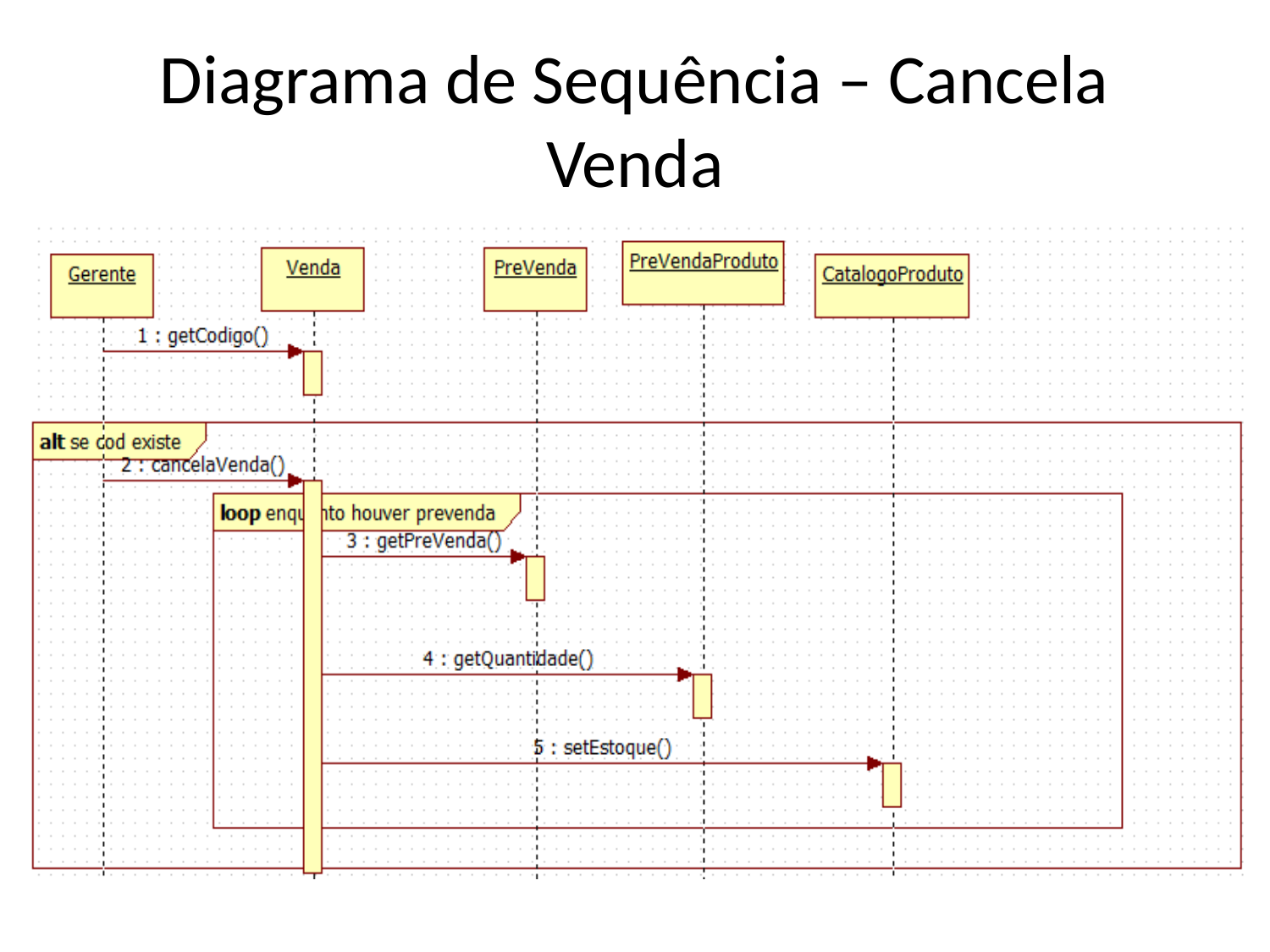

# Diagrama de Sequência – Cancela Venda